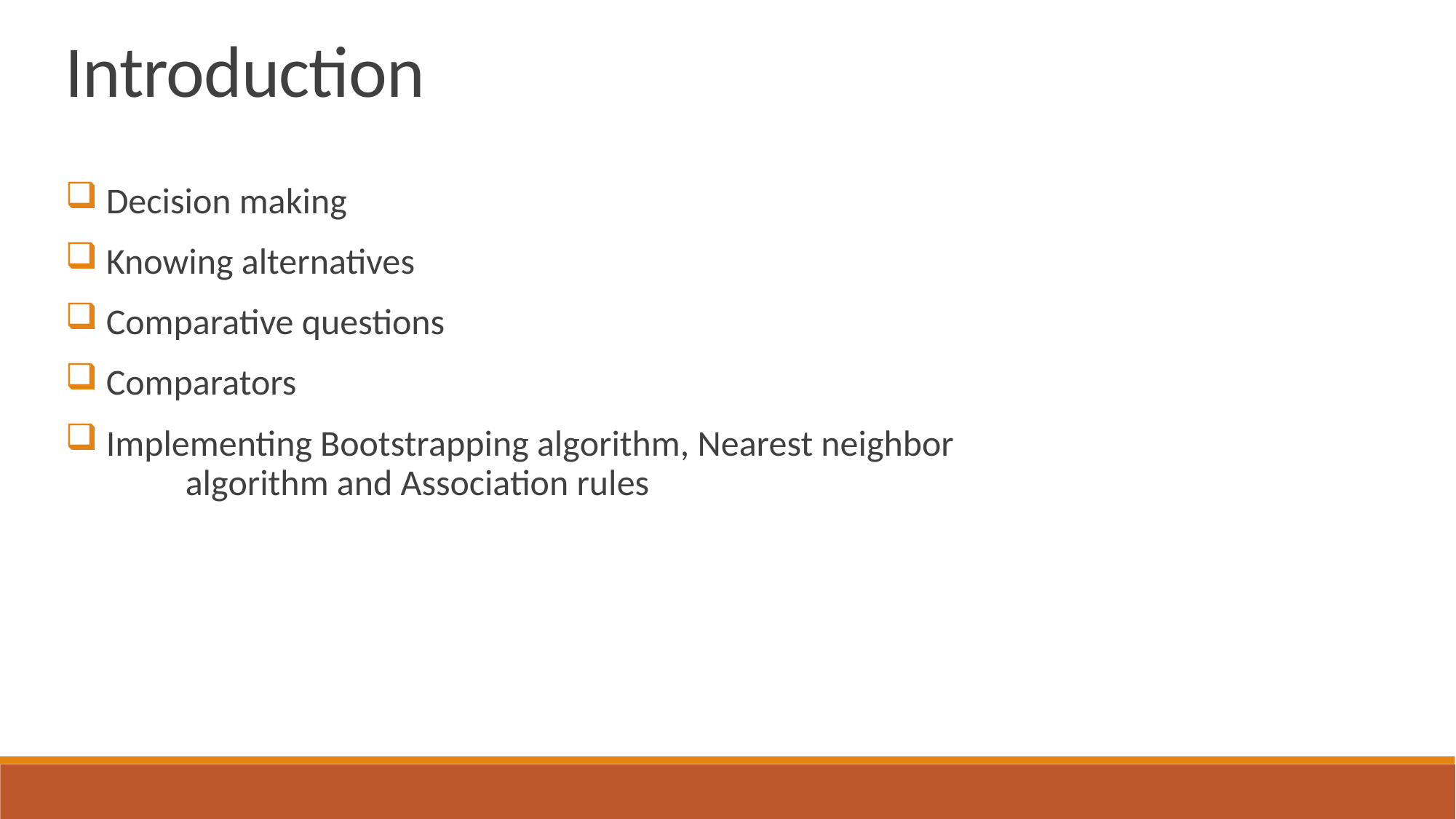

Introduction
 Decision making
 Knowing alternatives
 Comparative questions
 Comparators
 Implementing Bootstrapping algorithm, Nearest neighbor        	algorithm and Association rules